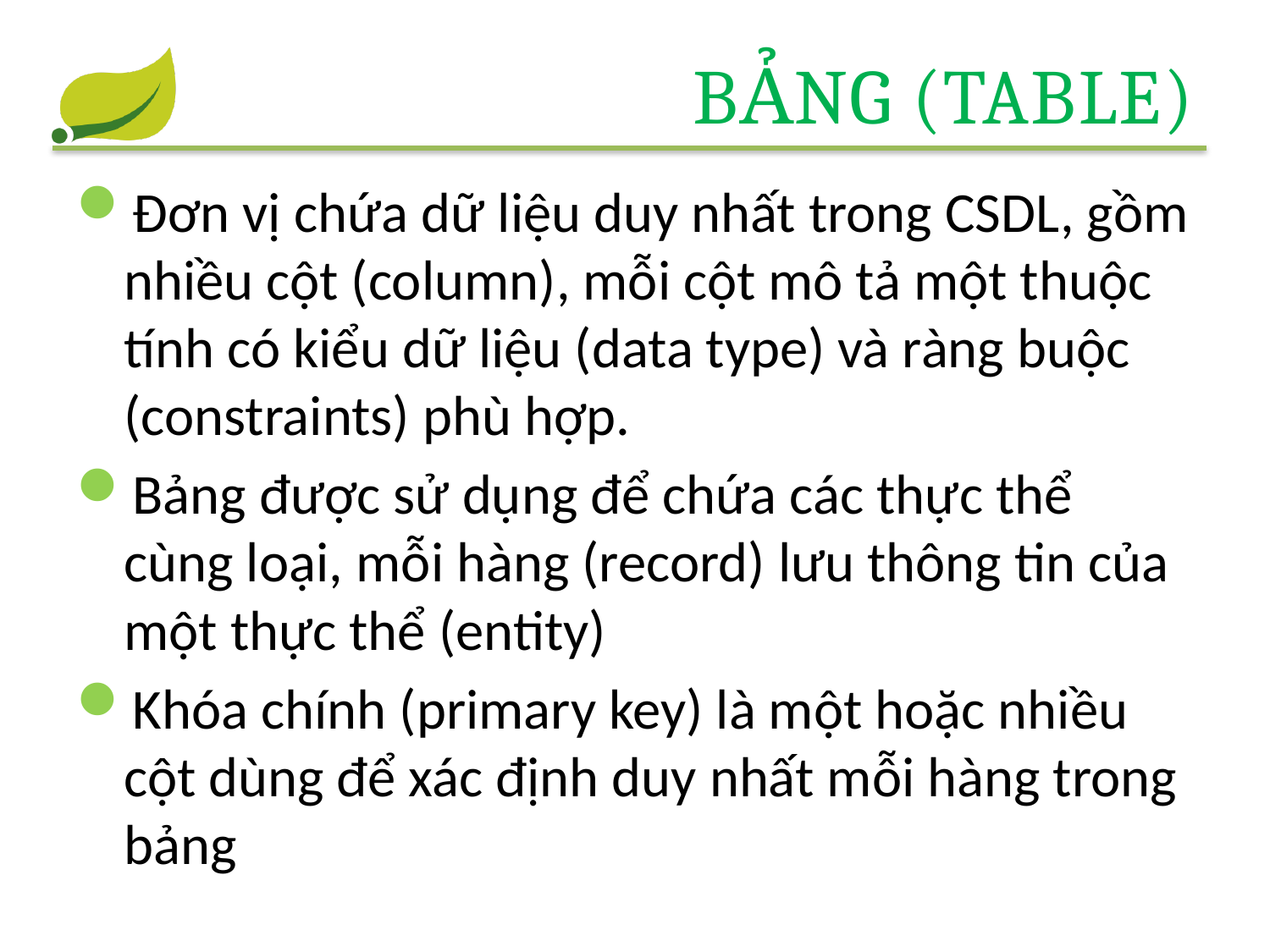

# Bảng (Table)
Đơn vị chứa dữ liệu duy nhất trong CSDL, gồm nhiều cột (column), mỗi cột mô tả một thuộc tính có kiểu dữ liệu (data type) và ràng buộc (constraints) phù hợp.
Bảng được sử dụng để chứa các thực thể cùng loại, mỗi hàng (record) lưu thông tin của một thực thể (entity)
Khóa chính (primary key) là một hoặc nhiều cột dùng để xác định duy nhất mỗi hàng trong bảng